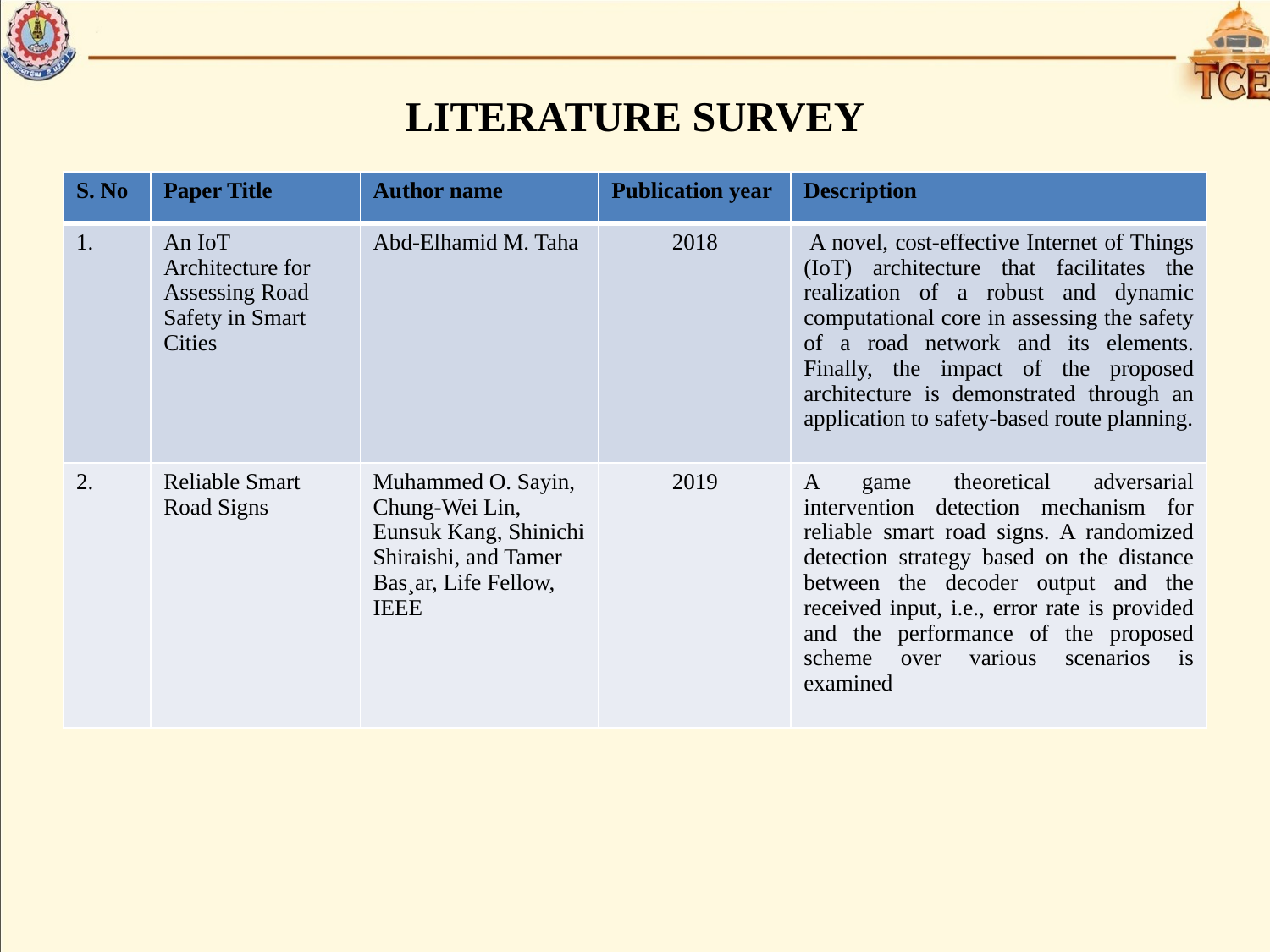

# LITERATURE SURVEY
| S. No | Paper Title | Author name | Publication year | Description |
| --- | --- | --- | --- | --- |
| 1. | An IoT Architecture for Assessing Road Safety in Smart Cities | Abd-Elhamid M. Taha | 2018 | A novel, cost-effective Internet of Things (IoT) architecture that facilitates the realization of a robust and dynamic computational core in assessing the safety of a road network and its elements. Finally, the impact of the proposed architecture is demonstrated through an application to safety-based route planning. |
| 2. | Reliable Smart Road Signs | Muhammed O. Sayin, Chung-Wei Lin, Eunsuk Kang, Shinichi Shiraishi, and Tamer Bas¸ar, Life Fellow, IEEE | 2019 | A game theoretical adversarial intervention detection mechanism for reliable smart road signs. A randomized detection strategy based on the distance between the decoder output and the received input, i.e., error rate is provided and the performance of the proposed scheme over various scenarios is examined |